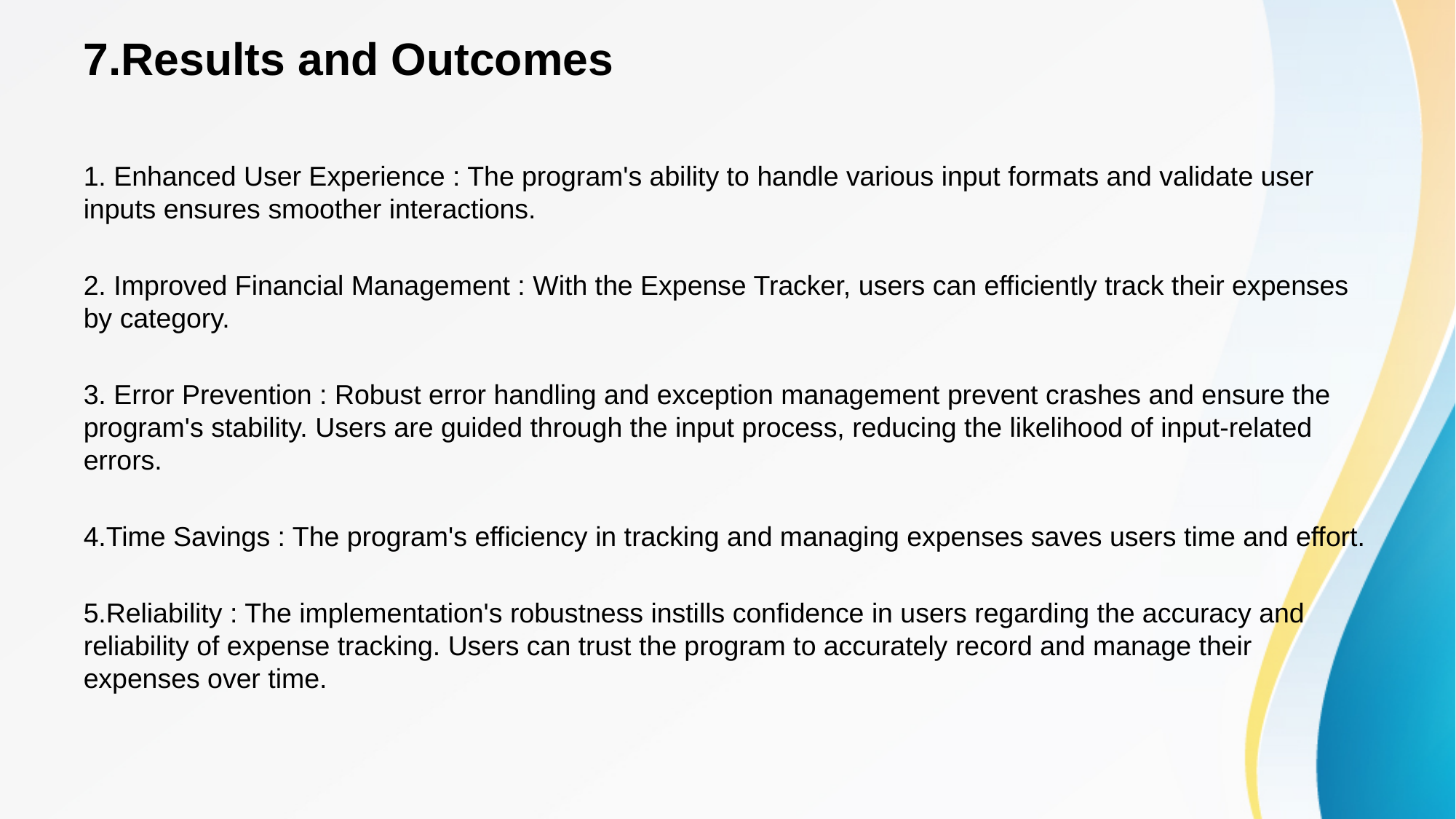

# 7.Results and Outcomes
1. Enhanced User Experience : The program's ability to handle various input formats and validate user inputs ensures smoother interactions.

2. Improved Financial Management : With the Expense Tracker, users can efficiently track their expenses by category.

3. Error Prevention : Robust error handling and exception management prevent crashes and ensure the program's stability. Users are guided through the input process, reducing the likelihood of input-related errors.

4.Time Savings : The program's efficiency in tracking and managing expenses saves users time and effort.

5.Reliability : The implementation's robustness instills confidence in users regarding the accuracy and reliability of expense tracking. Users can trust the program to accurately record and manage their expenses over time.